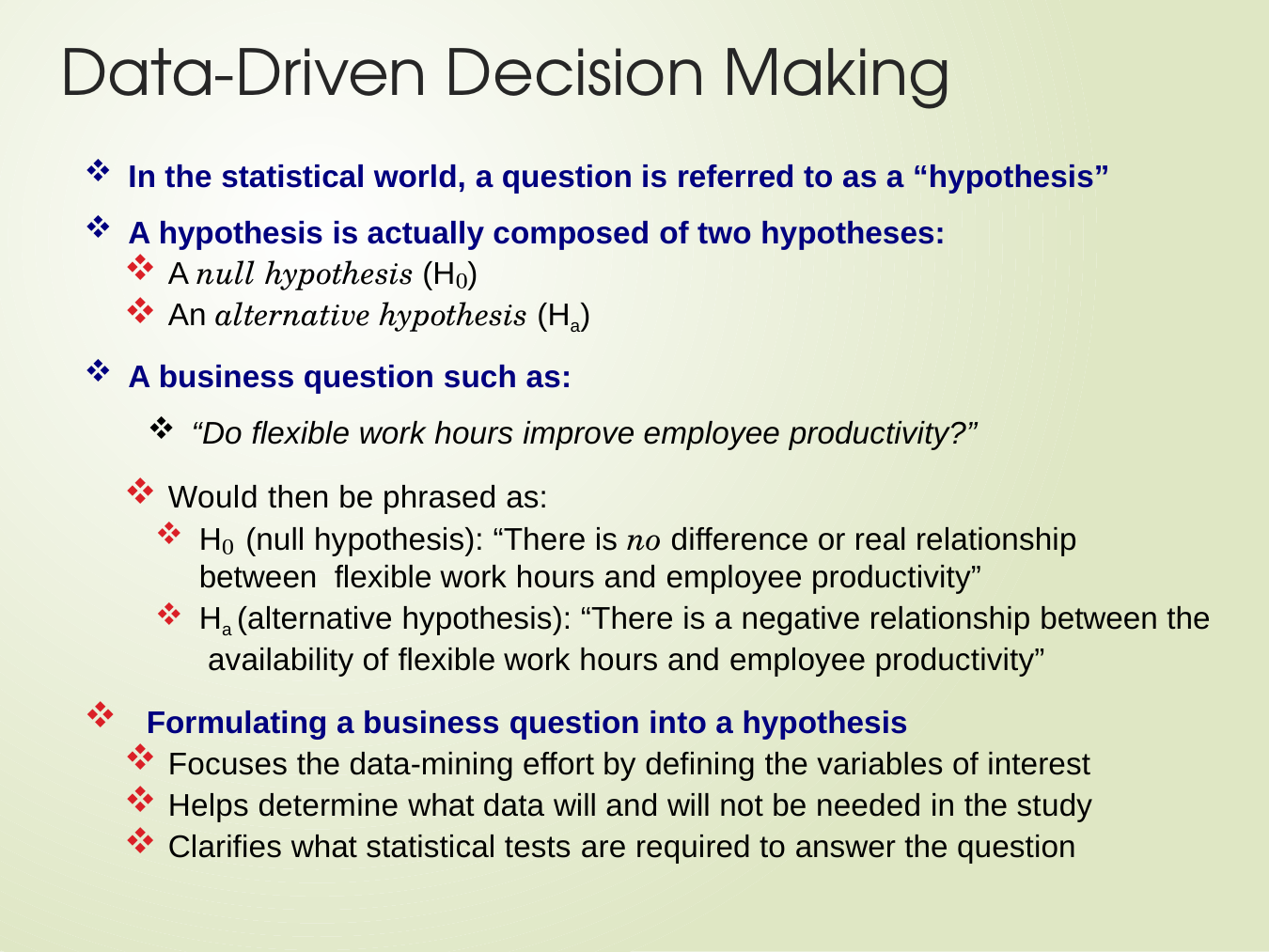

# Data-Driven Decision Making
In the statistical world, a question is referred to as a “hypothesis”
A hypothesis is actually composed of two hypotheses:
A null hypothesis (H₀)
An alternative hypothesis (Ha)
A business question such as:
“Do flexible work hours improve employee productivity?”
Would then be phrased as:
H₀ (null hypothesis): “There is no difference or real relationship between  flexible work hours and employee productivity”
Ha (alternative hypothesis): “There is a negative relationship between the  availability of flexible work hours and employee productivity”
 Formulating a business question into a hypothesis
Focuses the data-mining effort by defining the variables of interest
Helps determine what data will and will not be needed in the study
Clarifies what statistical tests are required to answer the question